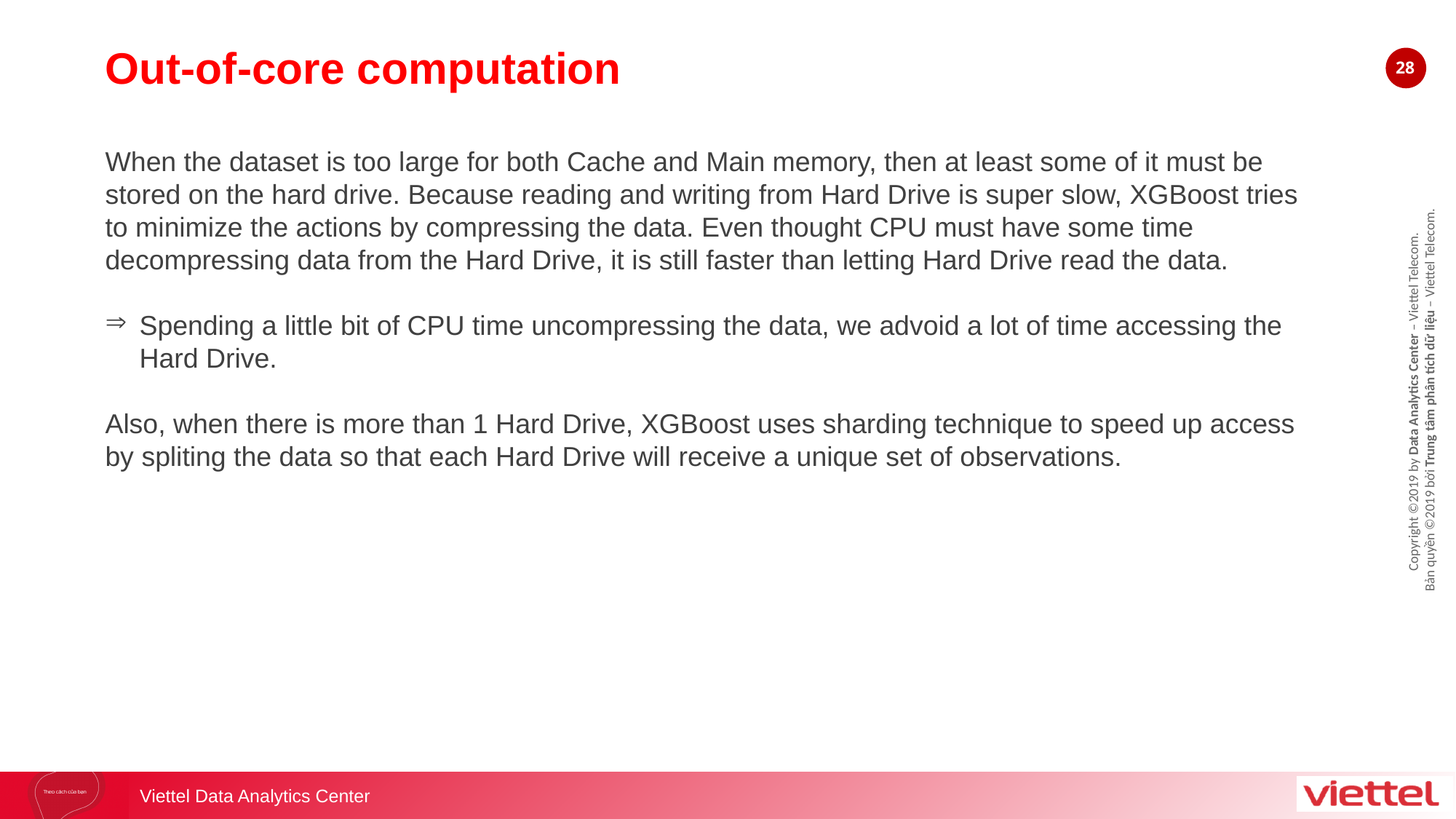

Out-of-core computation
When the dataset is too large for both Cache and Main memory, then at least some of it must be stored on the hard drive. Because reading and writing from Hard Drive is super slow, XGBoost tries to minimize the actions by compressing the data. Even thought CPU must have some time decompressing data from the Hard Drive, it is still faster than letting Hard Drive read the data.

Spending a little bit of CPU time uncompressing the data, we advoid a lot of time accessing the Hard Drive.

Also, when there is more than 1 Hard Drive, XGBoost uses sharding technique to speed up access by spliting the data so that each Hard Drive will receive a unique set of observations.